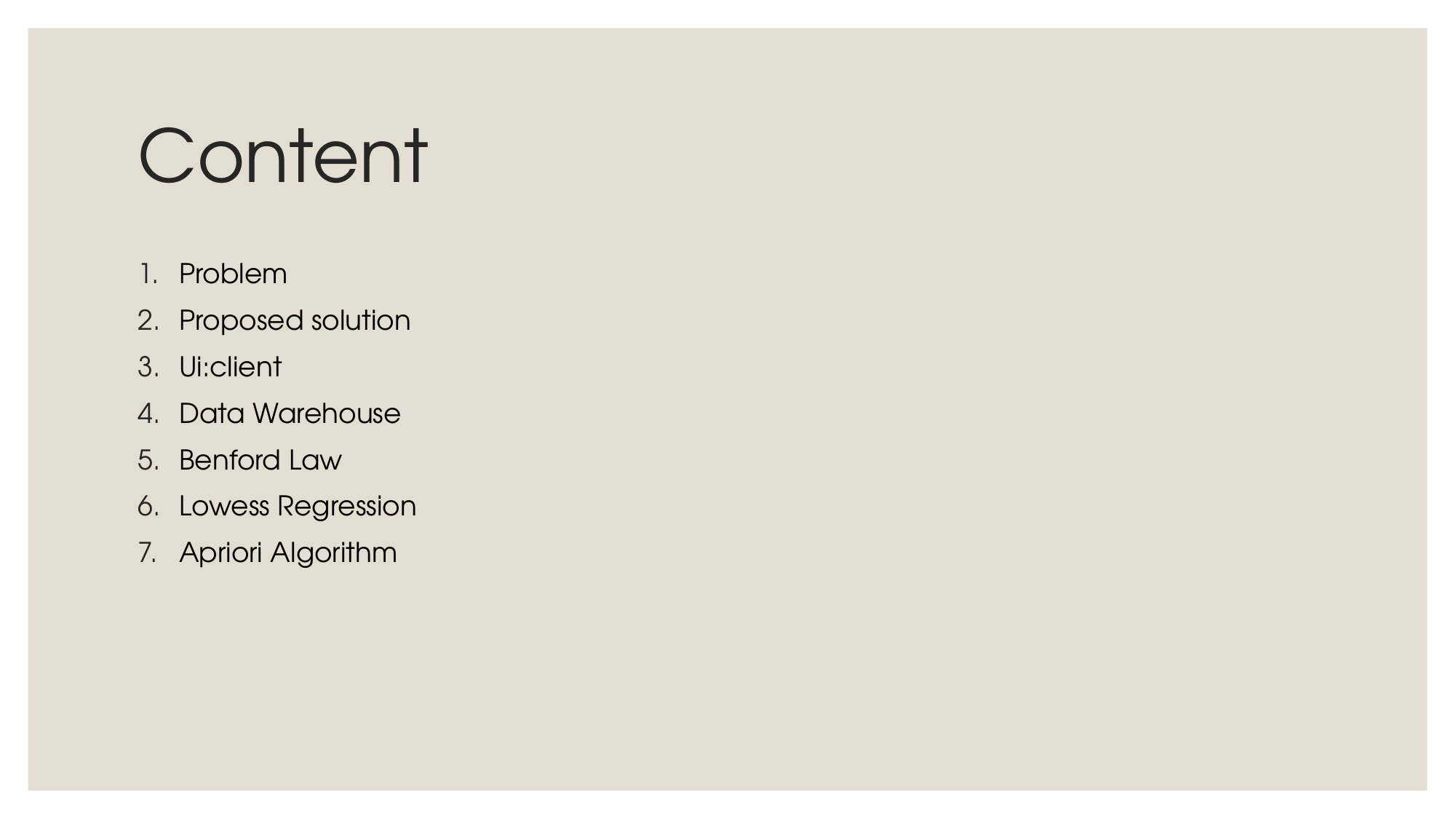

# Content
Problem
Proposed solution
Ui:client
Data Warehouse
Benford Law
Lowess Regression
Apriori Algorithm